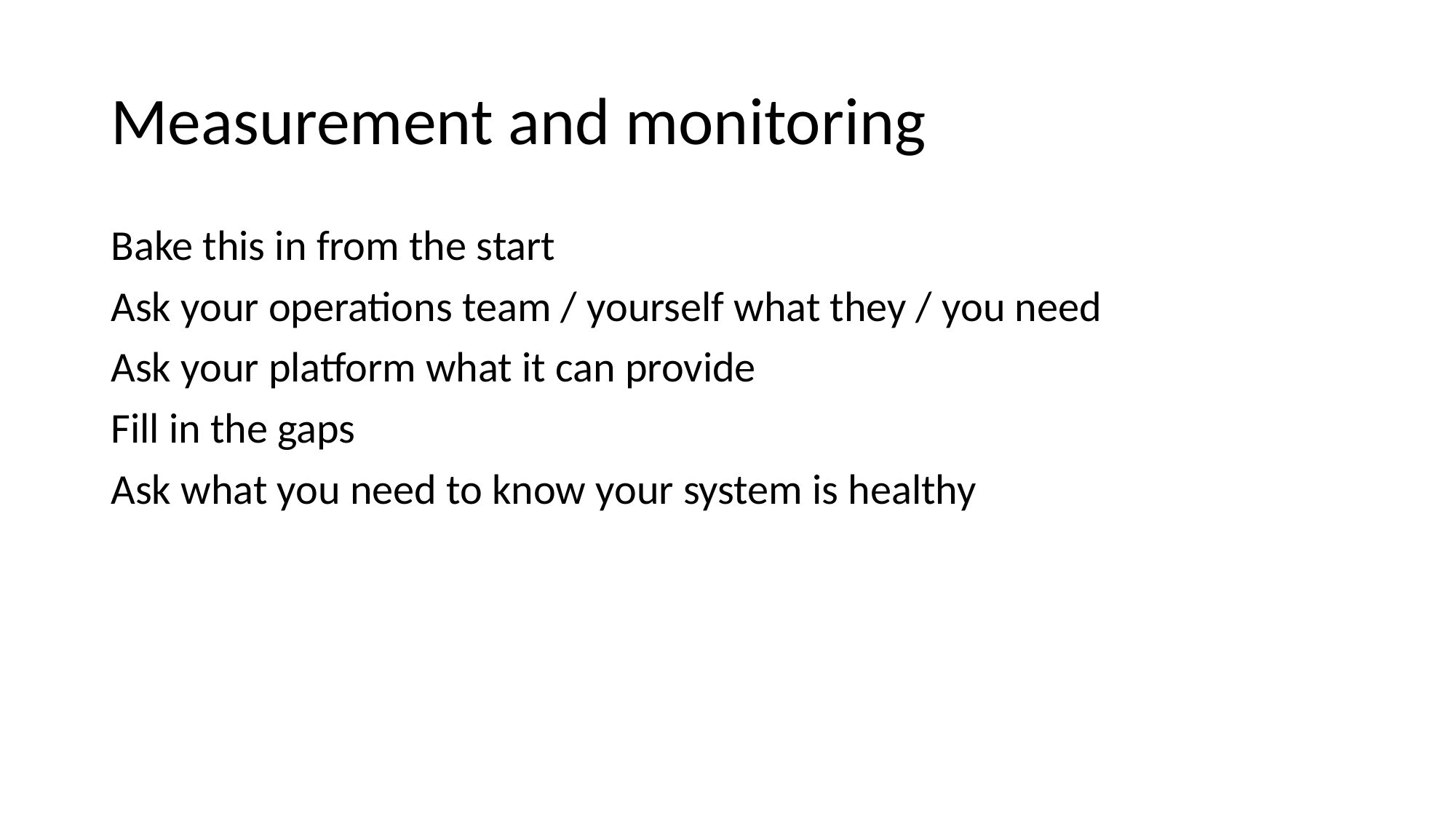

# Measurement and monitoring
Bake this in from the start
Ask your operations team / yourself what they / you need
Ask your platform what it can provide
Fill in the gaps
Ask what you need to know your system is healthy